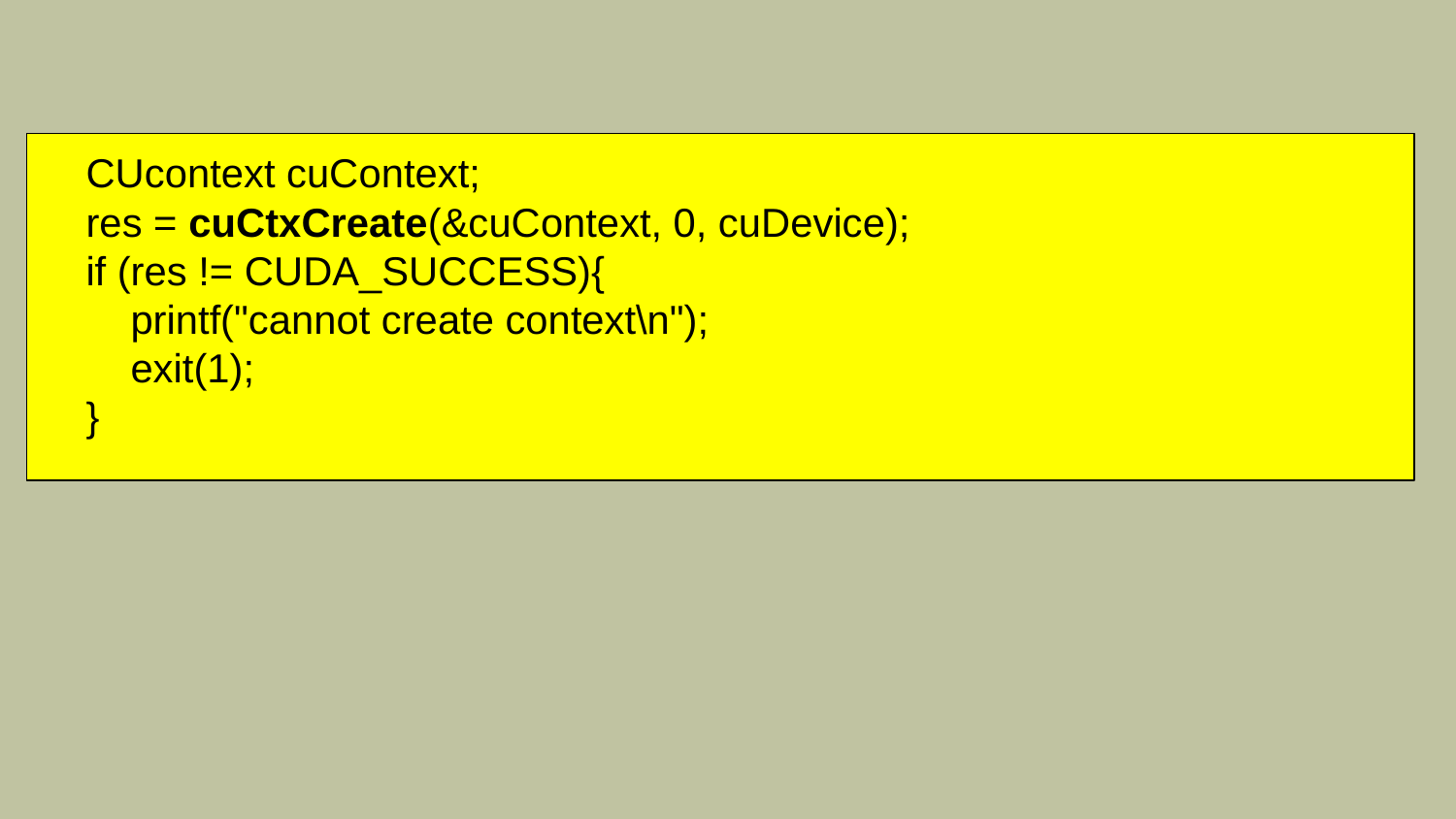

CUcontext cuContext;
    res = cuCtxCreate(&cuContext, 0, cuDevice);
    if (res != CUDA_SUCCESS){
        printf("cannot create context\n");
        exit(1);
    }